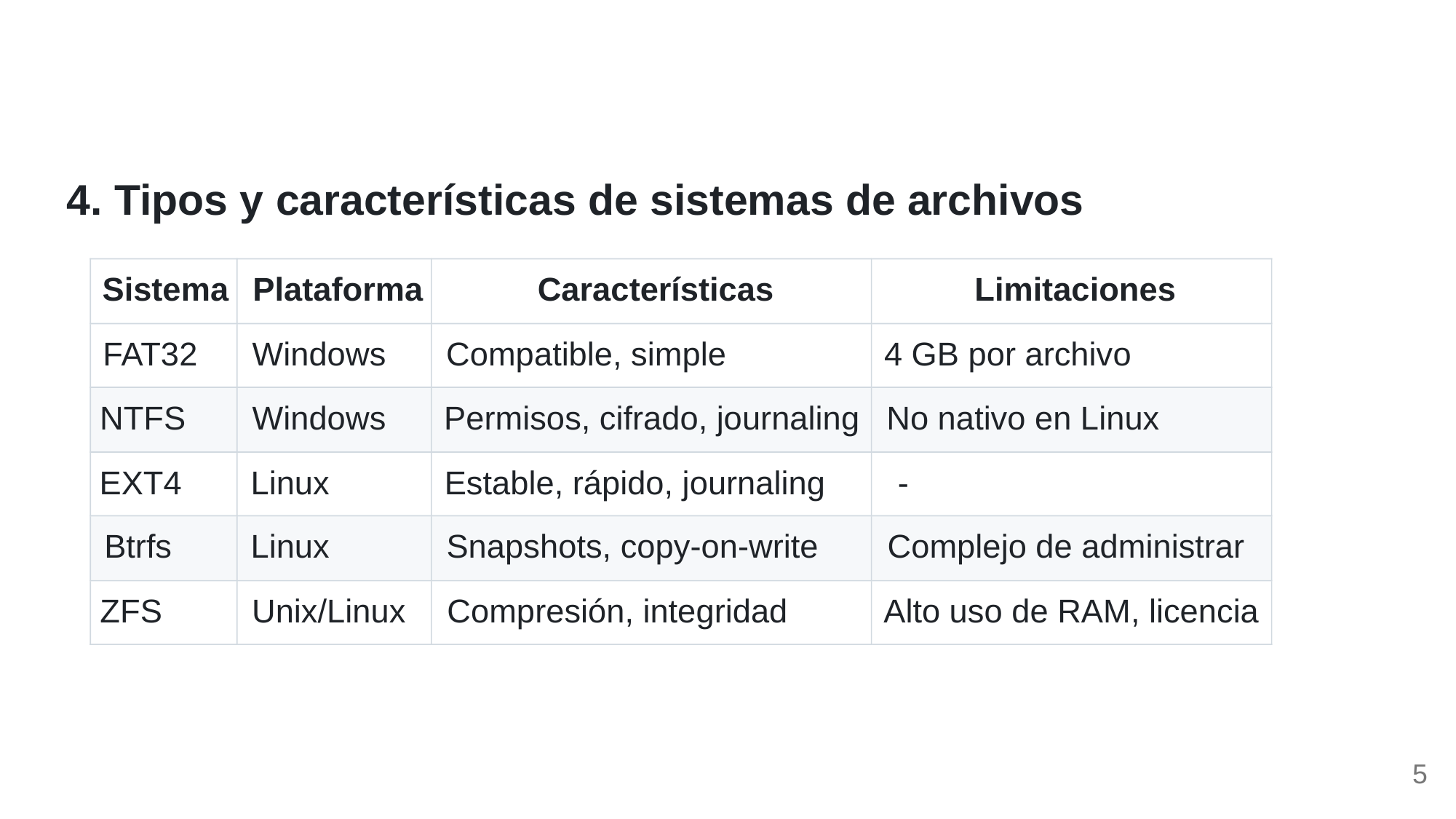

4. Tipos y características de sistemas de archivos

Sistema
Plataforma
Características
Limitaciones

FAT32
Windows
Compatible, simple
4 GB por archivo

NTFS
Windows
Permisos, cifrado, journaling
No nativo en Linux

EXT4
Linux
Estable, rápido, journaling
-

Btrfs
Linux
Snapshots, copy-on-write
Complejo de administrar

ZFS
Unix/Linux
Compresión, integridad
Alto uso de RAM, licencia

5